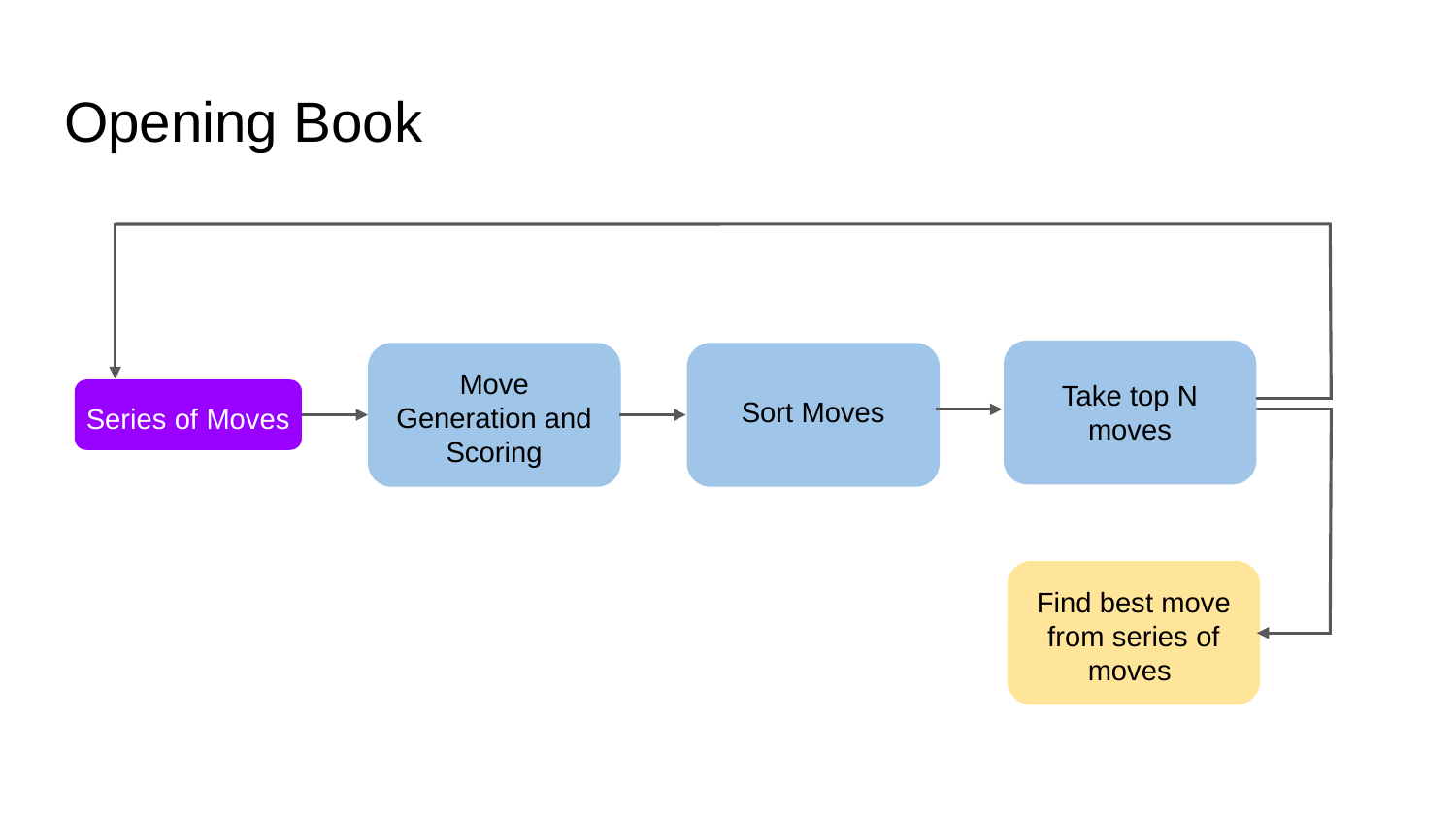

# Opening Book

Move Generation and Scoring
Take top N moves

Sort Moves
Series of Moves

Find best move from series of moves